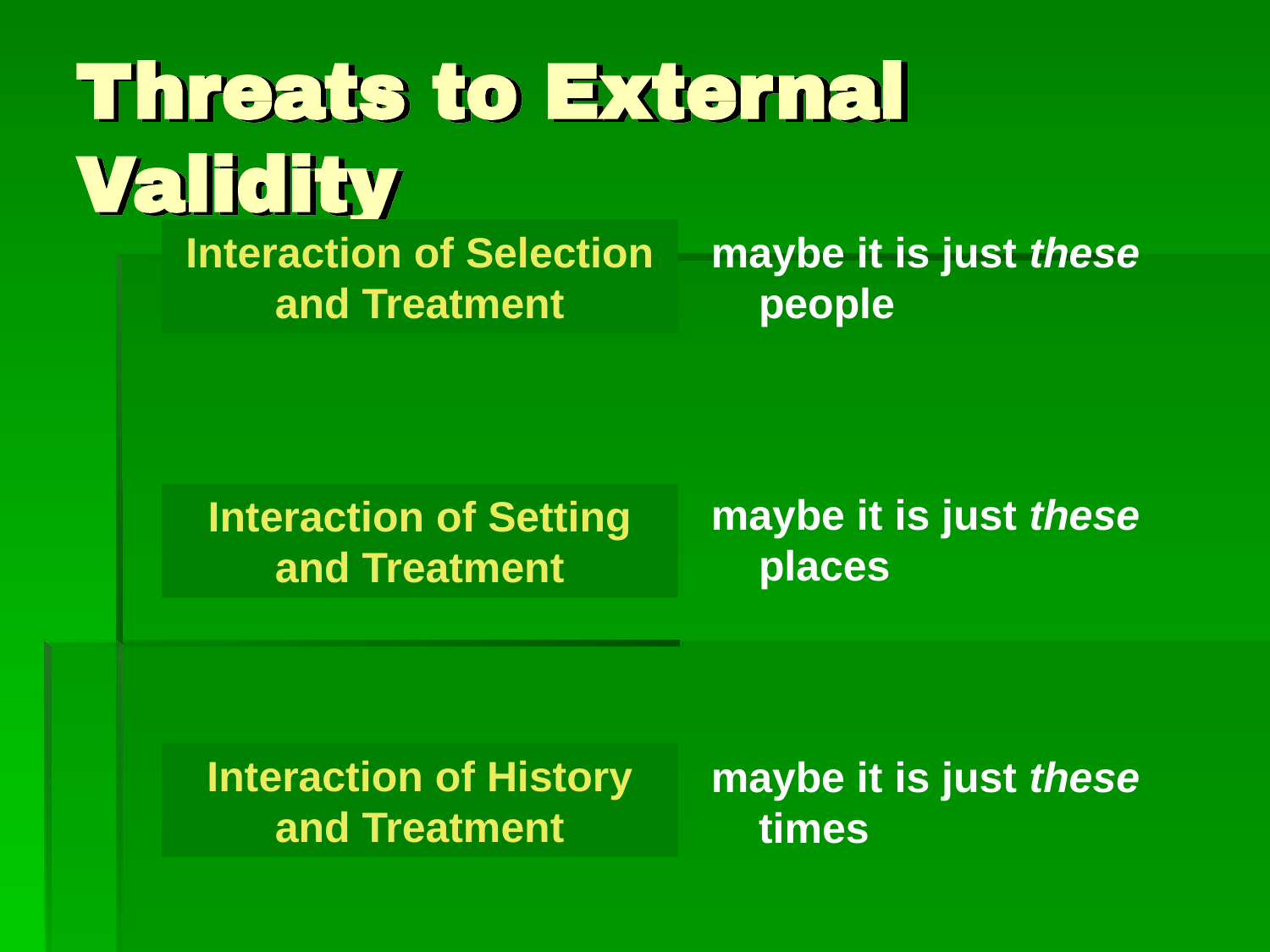

# Threats to External Validity
Interaction of Selection and Treatment
maybe it is just these people
maybe it is just these places
maybe it is just these times
Interaction of Setting and Treatment
Interaction of History and Treatment